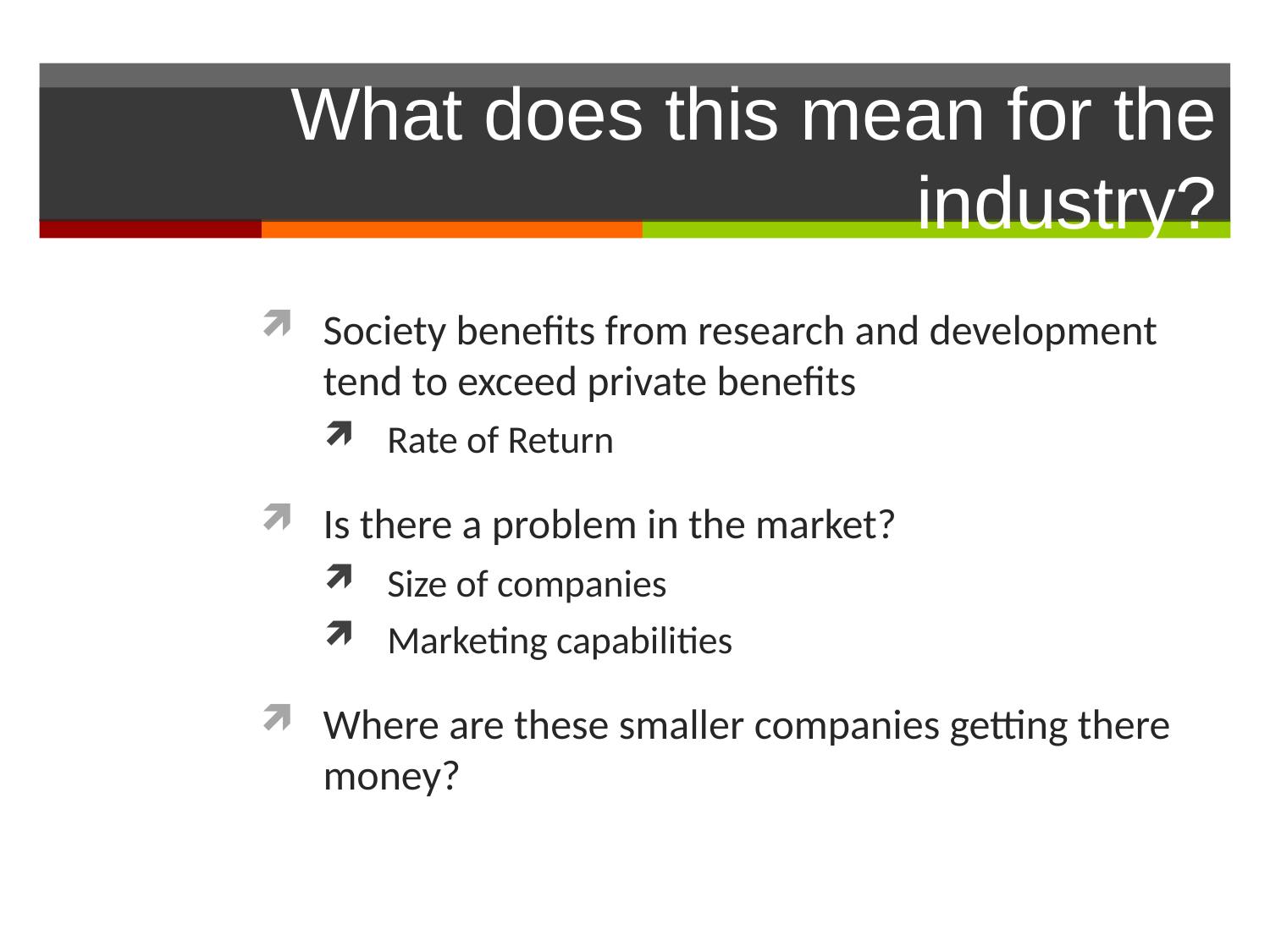

# What does this mean for the industry?
Society benefits from research and development tend to exceed private benefits
Rate of Return
Is there a problem in the market?
Size of companies
Marketing capabilities
Where are these smaller companies getting there money?